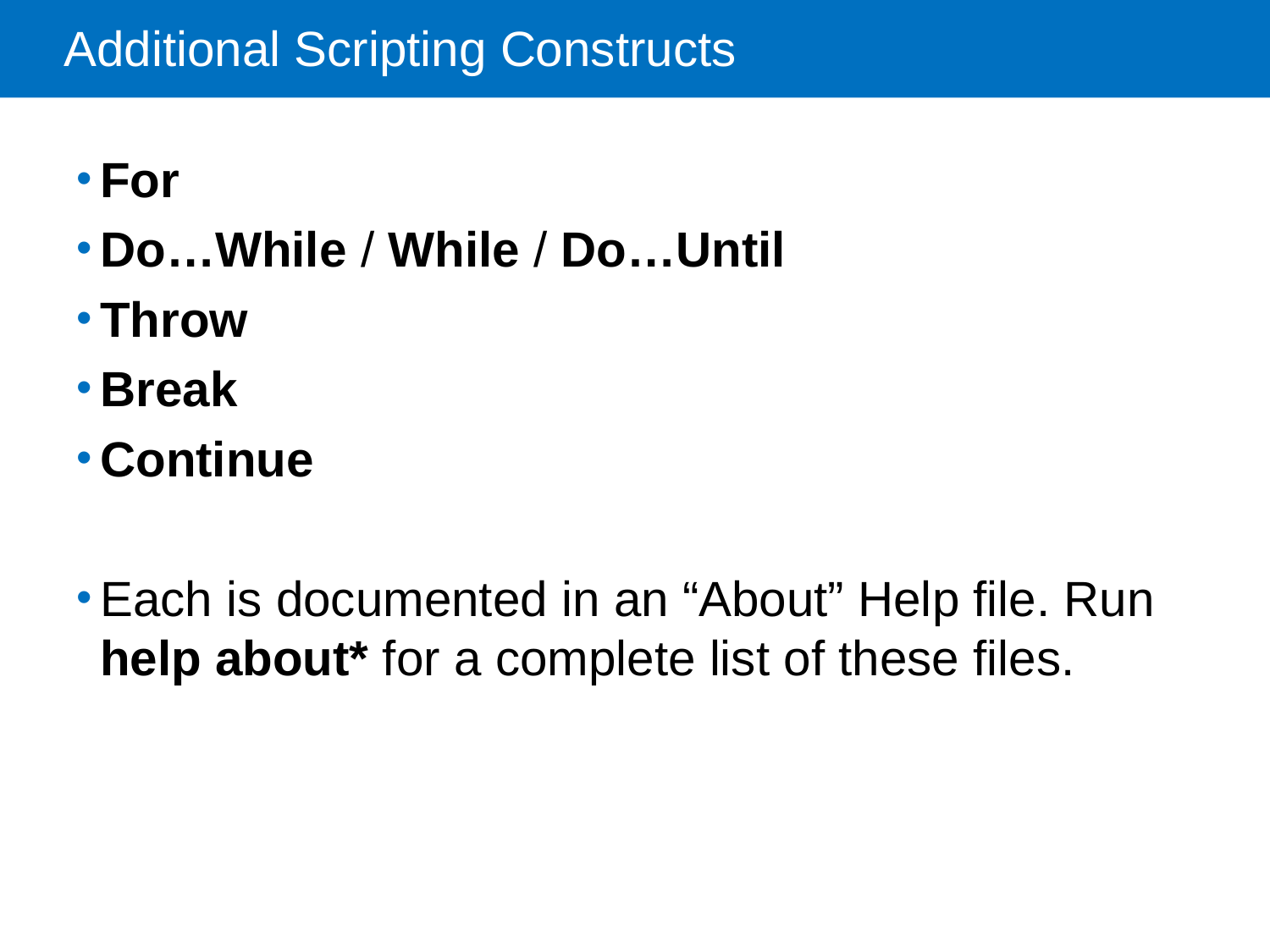

# Additional Scripting Constructs
For
Do…While / While / Do…Until
Throw
Break
Continue

Each is documented in an “About” Help file. Run help about* for a complete list of these files.